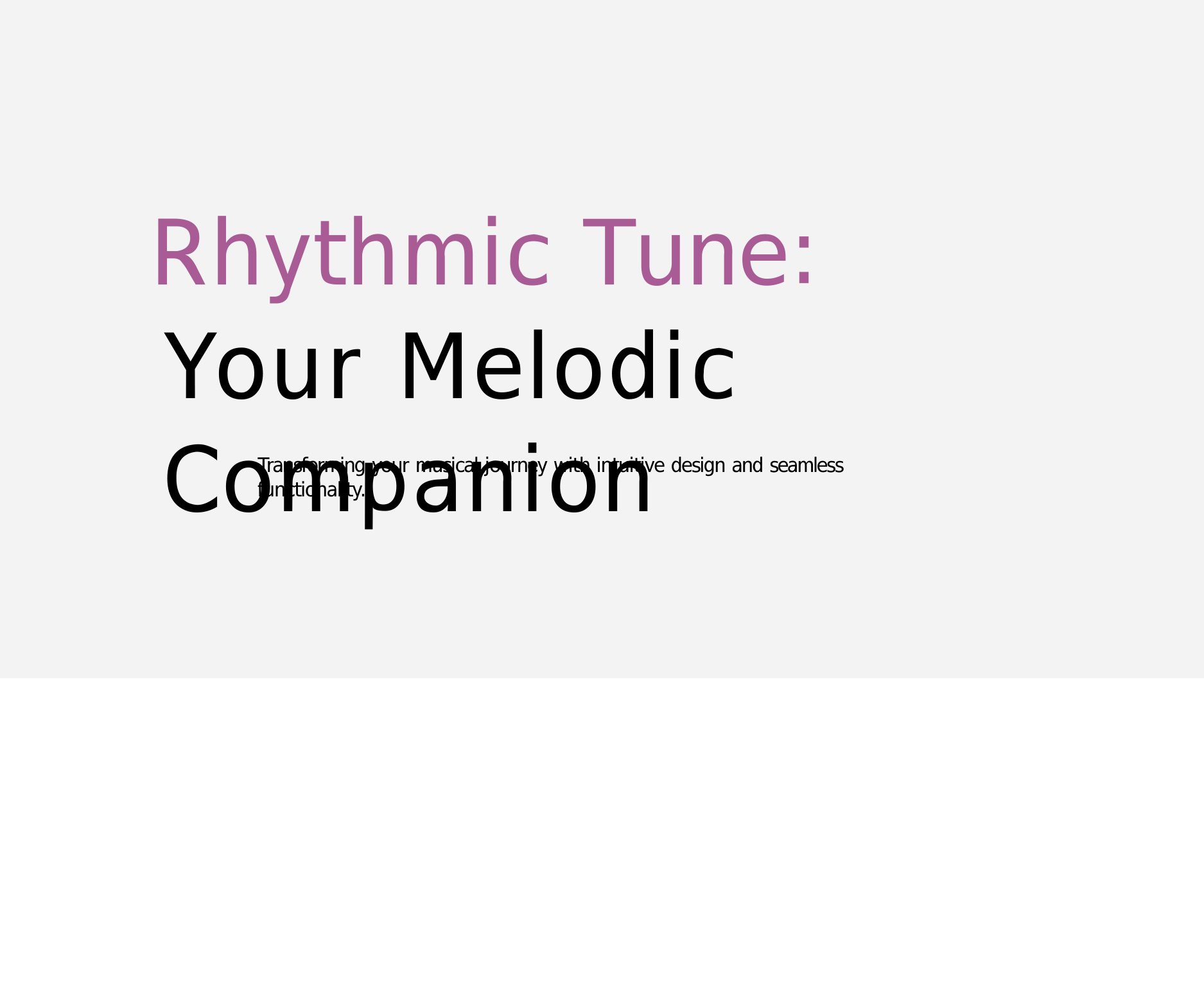

# Rhythmic Tune: Your Melodic Companion
Transforming your musical journey with intuitive design and seamless functionality.